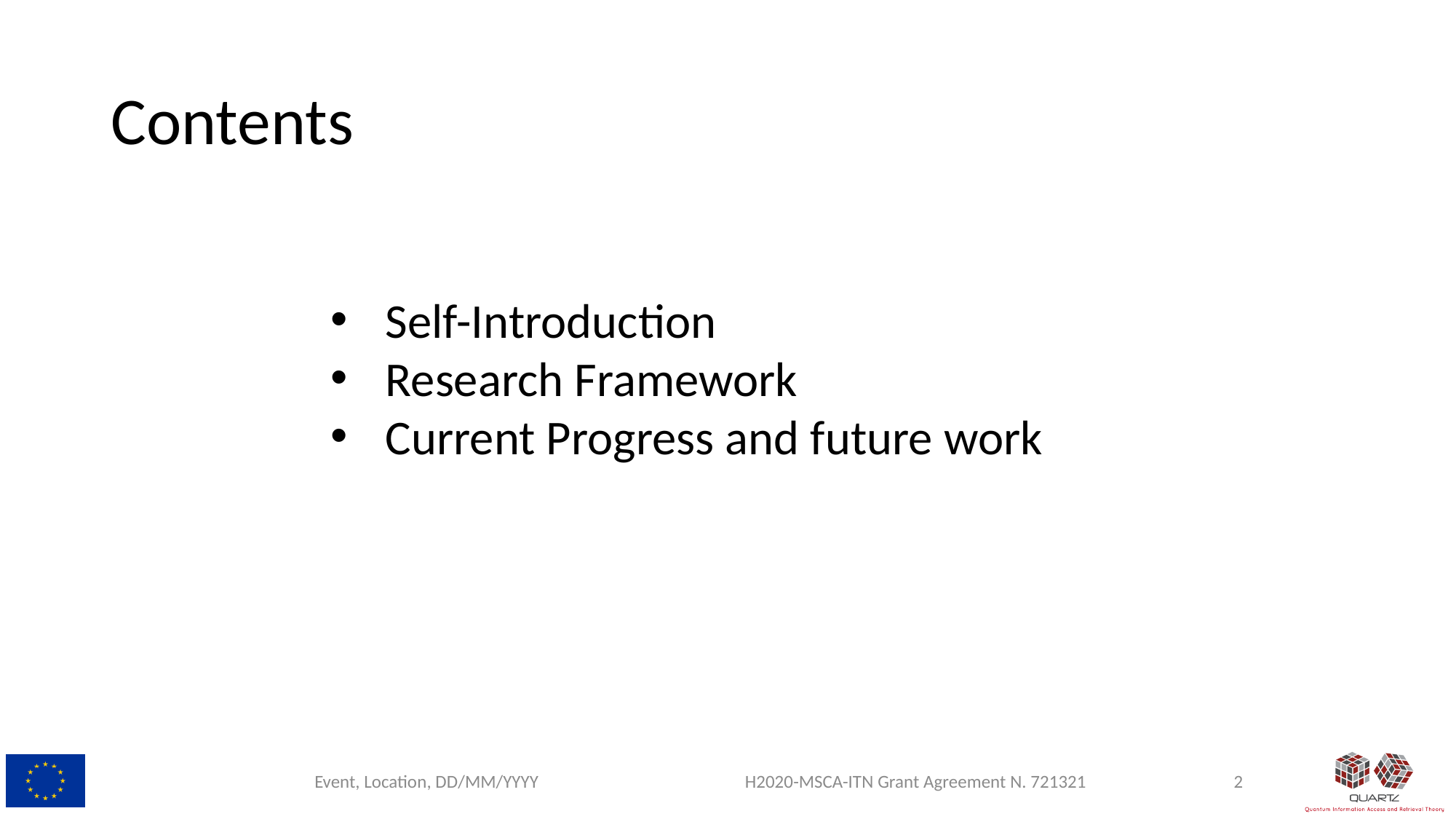

# Contents
Self-Introduction
Research Framework
Current Progress and future work
Event, Location, DD/MM/YYYY
H2020-MSCA-ITN Grant Agreement N. 721321
2